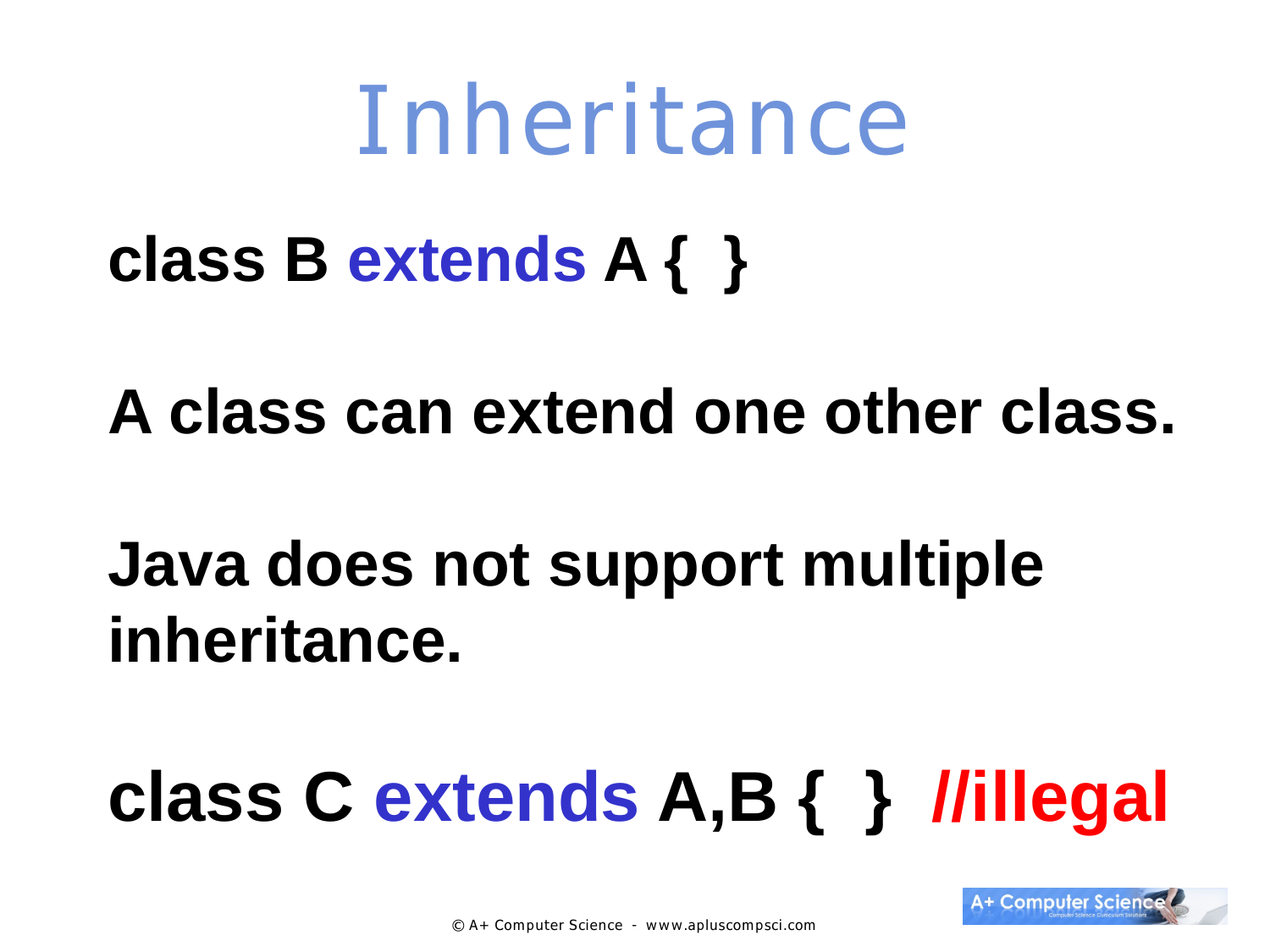

Inheritance
class B extends A {  }

A class can extend one other class.

Java does not support multiple
inheritance.

class C extends A,B {  }  //illegal

© A+ Computer Science  -  www.apluscompsci.com